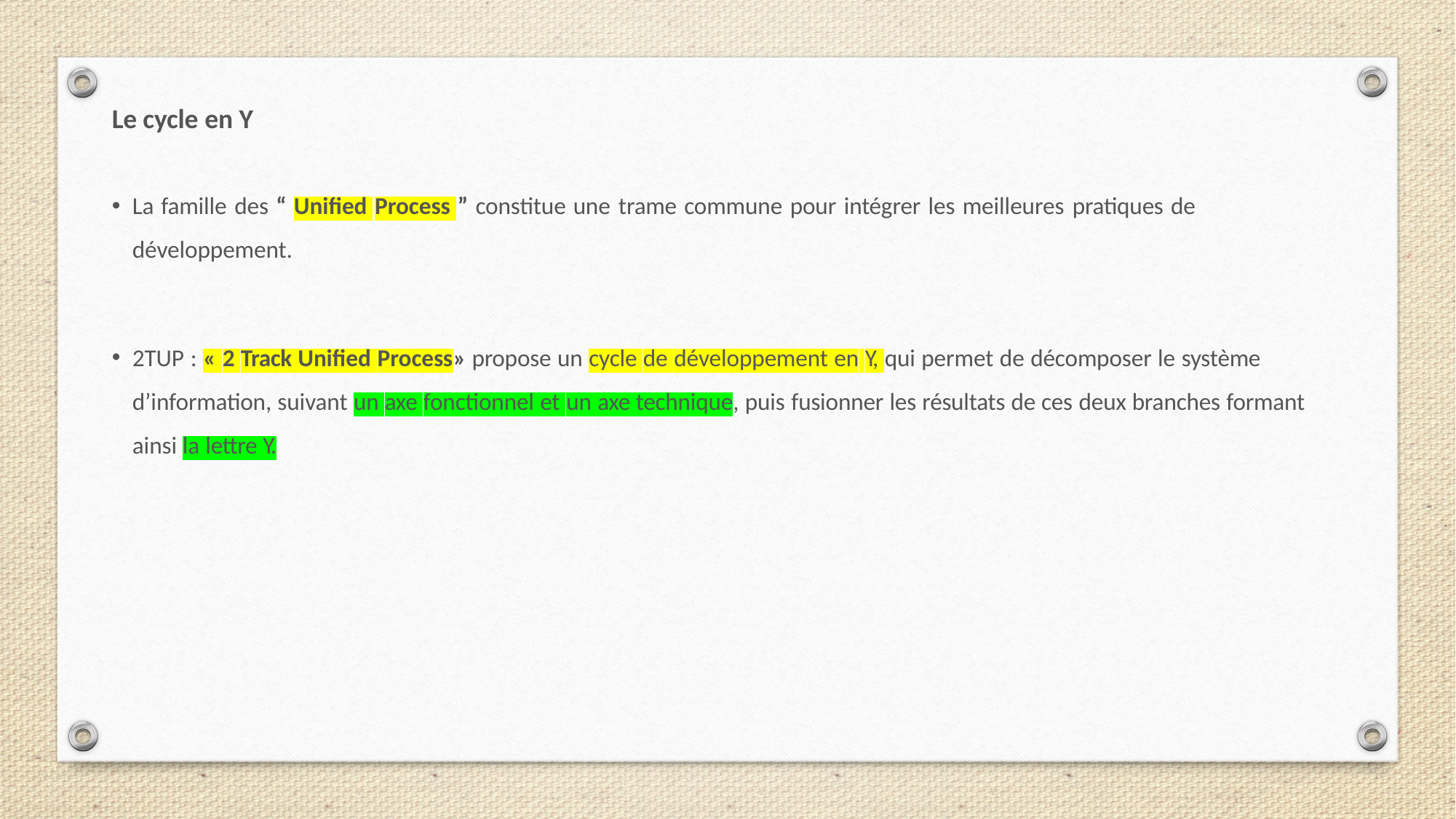

Le cycle en Y

La famille des “ Unified Process ” constitue une trame commune pour intégrer les meilleures pratiques de développement.

2TUP : « 2 Track Unified Process» propose un cycle de développement en Y, qui permet de décomposer le système d’information, suivant un axe fonctionnel et un axe technique, puis fusionner les résultats de ces deux branches formant ainsi la lettre Y.